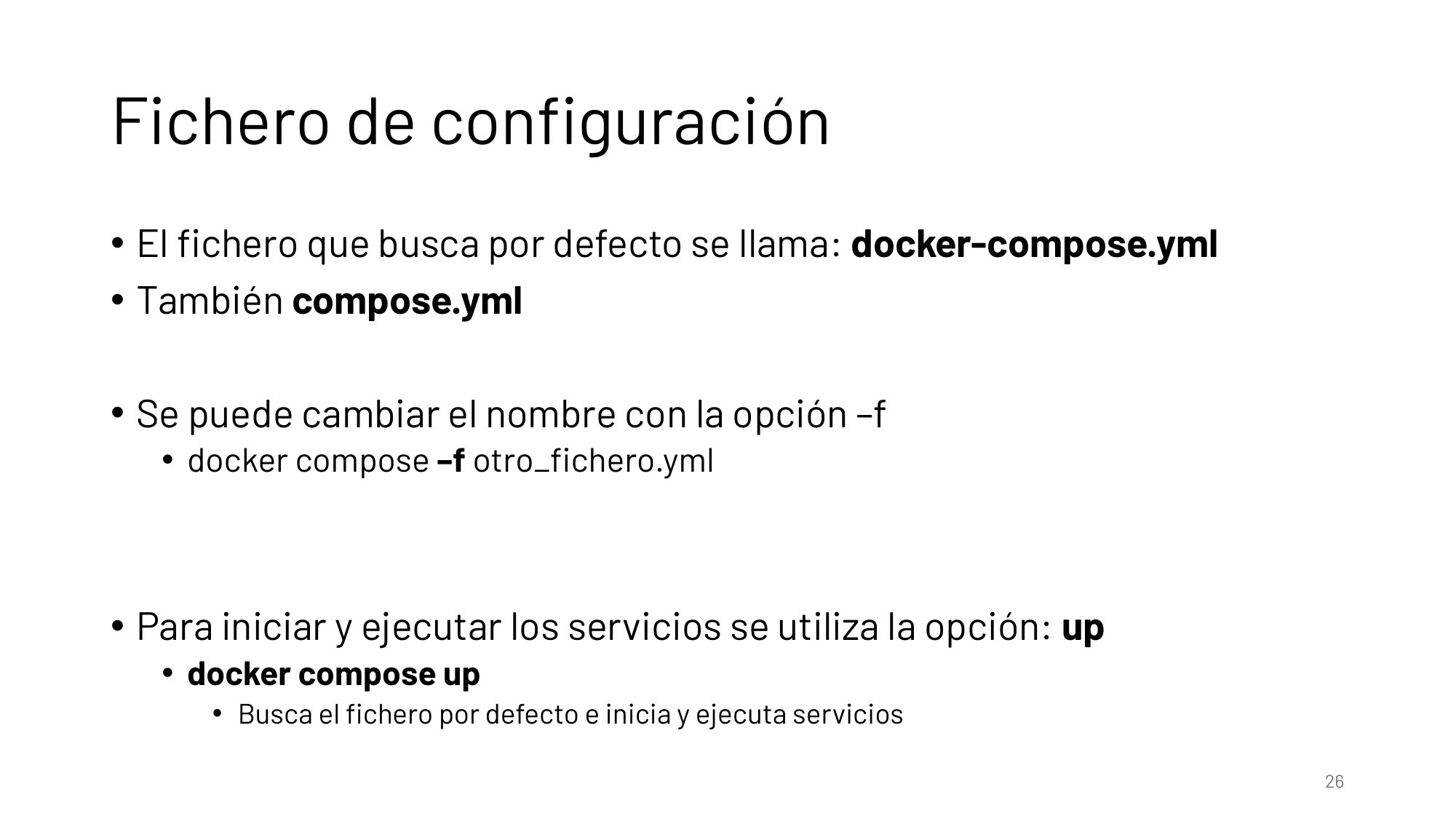

# Fichero de configuración
El fichero que busca por defecto se llama: docker-compose.yml
También compose.yml

Se puede cambiar el nombre con la opción –f
docker compose –f otro_fichero.yml

Para iniciar y ejecutar los servicios se utiliza la opción: up
docker compose up
Busca el fichero por defecto e inicia y ejecuta servicios
26